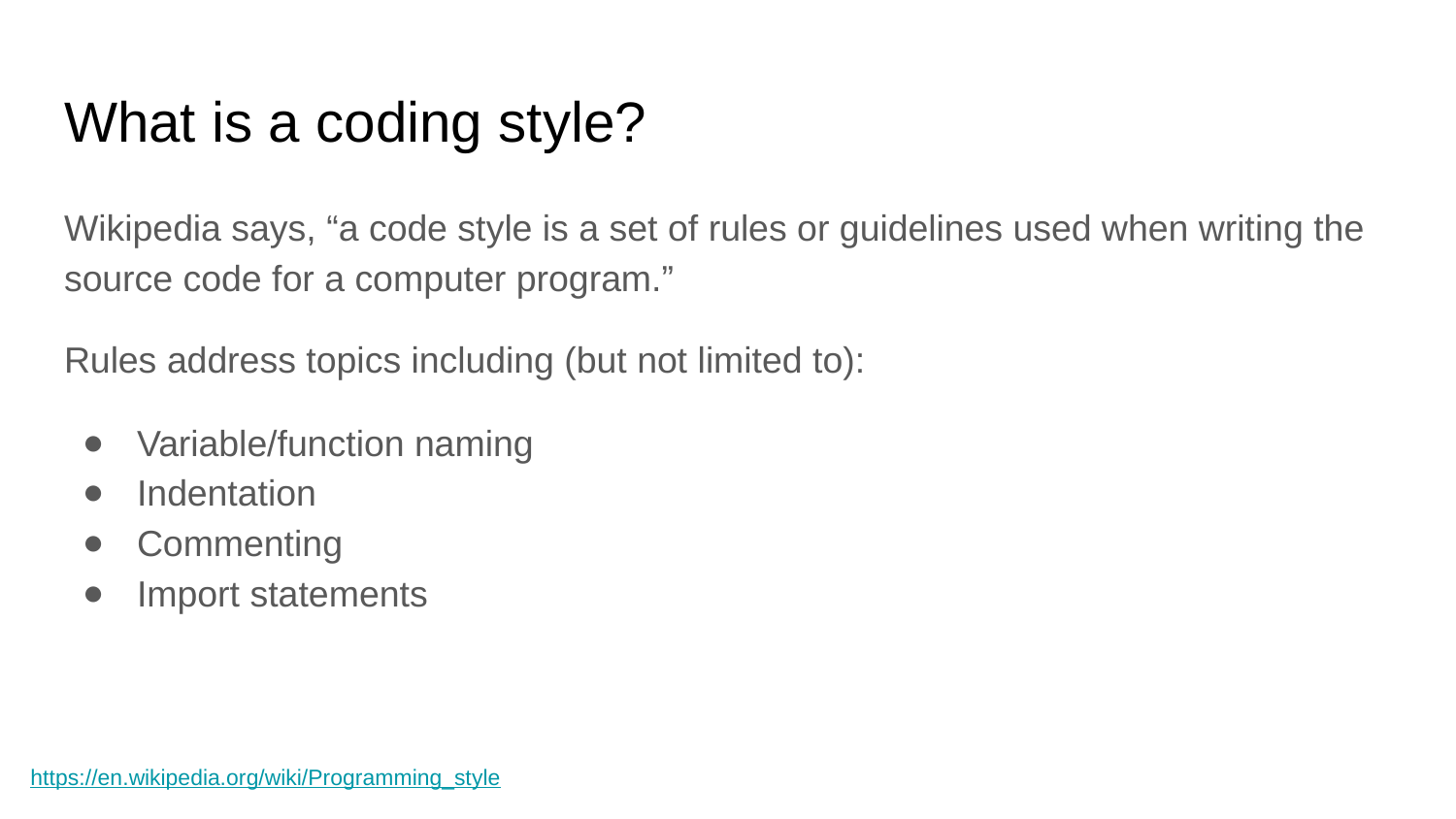

# What is a coding style?
Wikipedia says, “a code style is a set of rules or guidelines used when writing the source code for a computer program.”
Rules address topics including (but not limited to):
Variable/function naming
Indentation
Commenting
Import statements
https://en.wikipedia.org/wiki/Programming_style